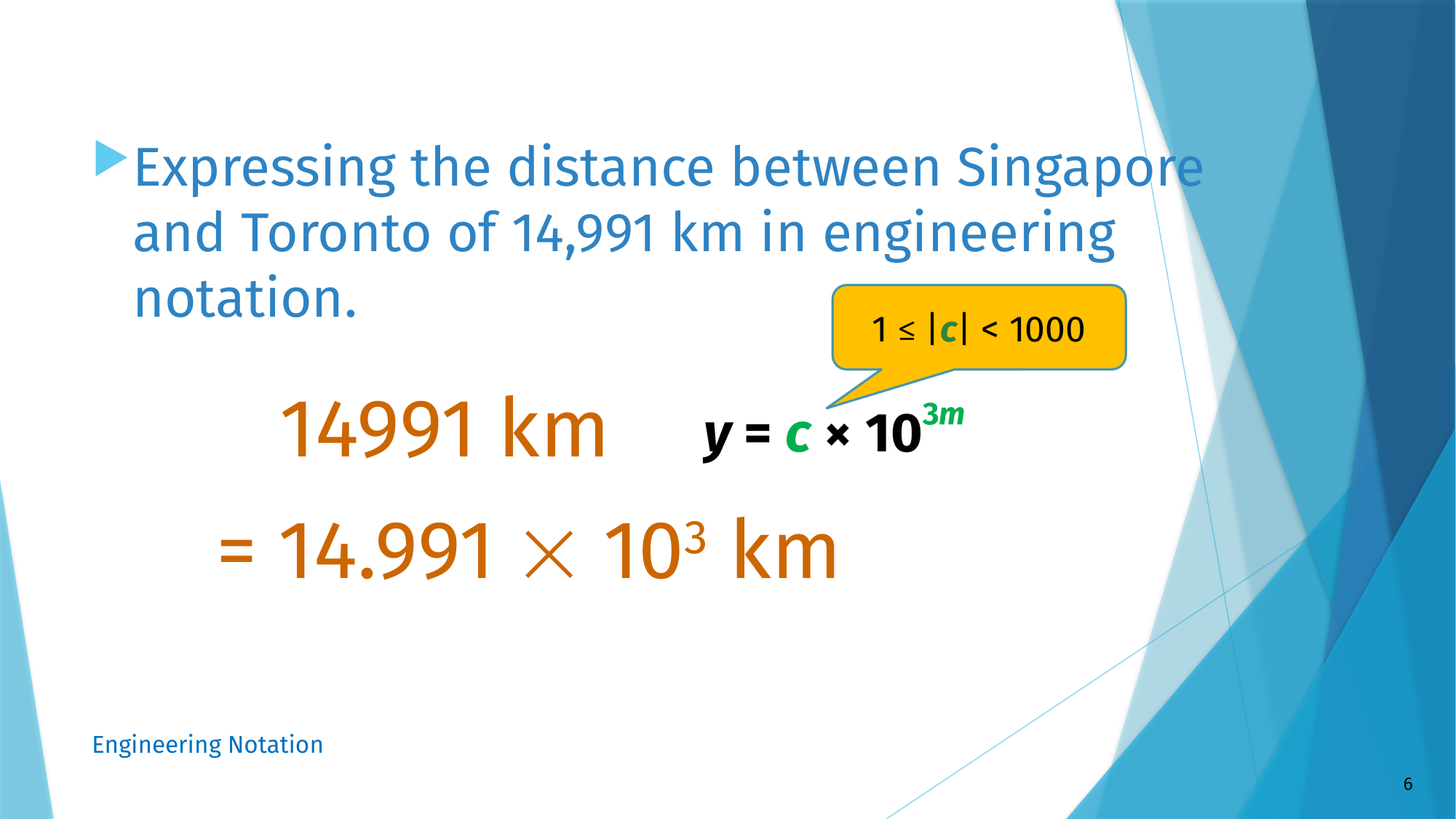

Expressing the distance between Singapore and Toronto of 14,991 km in engineering notation.
1 ≤ |c| < 1000
14991 km
y = c × 103m
= 14.991 × 103 km
Engineering Notation
6